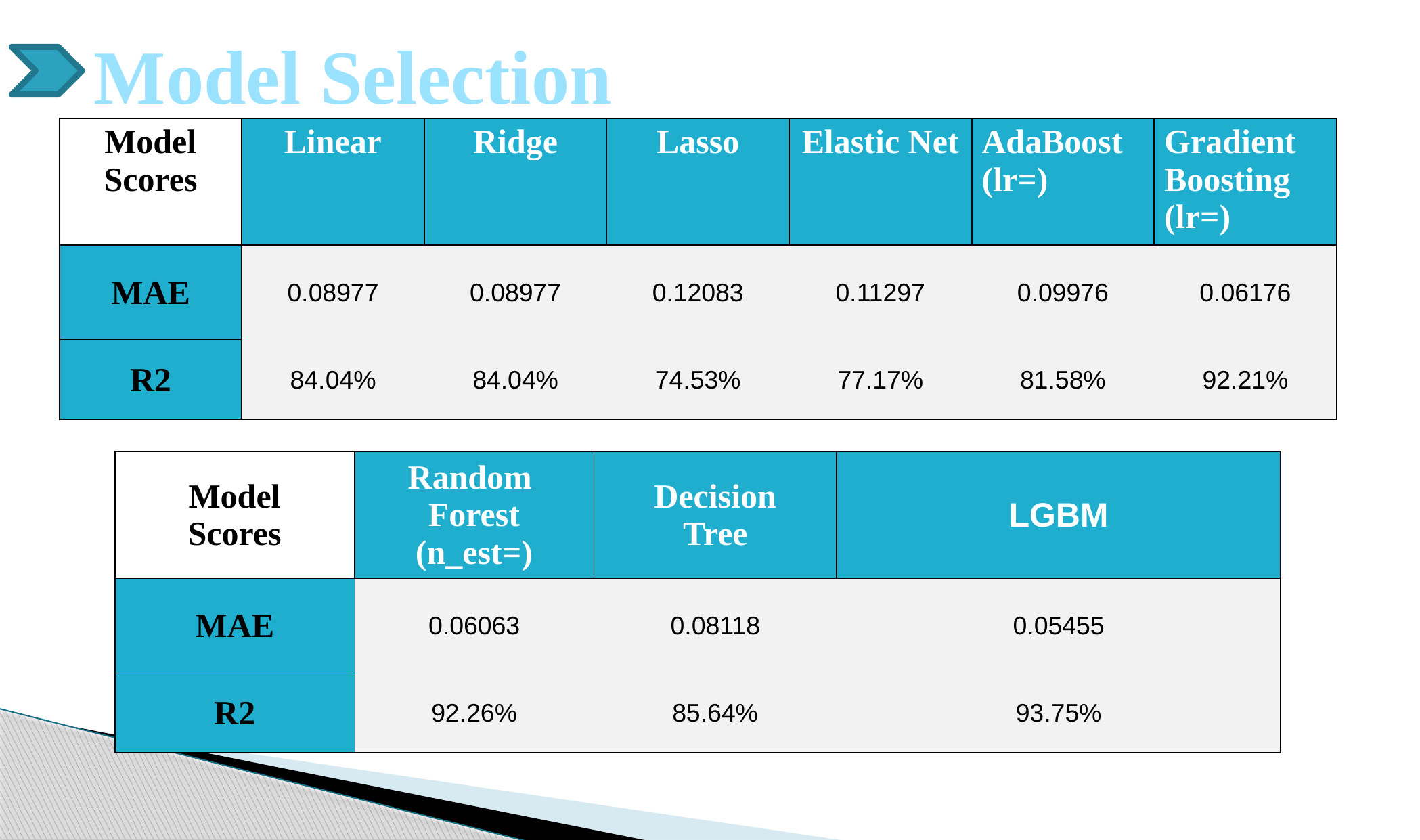

# Model Selection

| Model Scores | Linear | Ridge | Lasso | Elastic Net | AdaBoost (lr=) | Gradient Boosting (lr=) |
| --- | --- | --- | --- | --- | --- | --- |
| MAE | 0.08977 | 0.08977 | 0.12083 | 0.11297 | 0.09976 | 0.06176 |
| R2 | 84.04% | 84.04% | 74.53% | 77.17% | 81.58% | 92.21% |
| Model Scores | Random Forest (n\_est=) | Decision Tree | LGBM |
| --- | --- | --- | --- |
| MAE | 0.06063 | 0.08118 | 0.05455 |
| R2 | 92.26% | 85.64% | 93.75% |